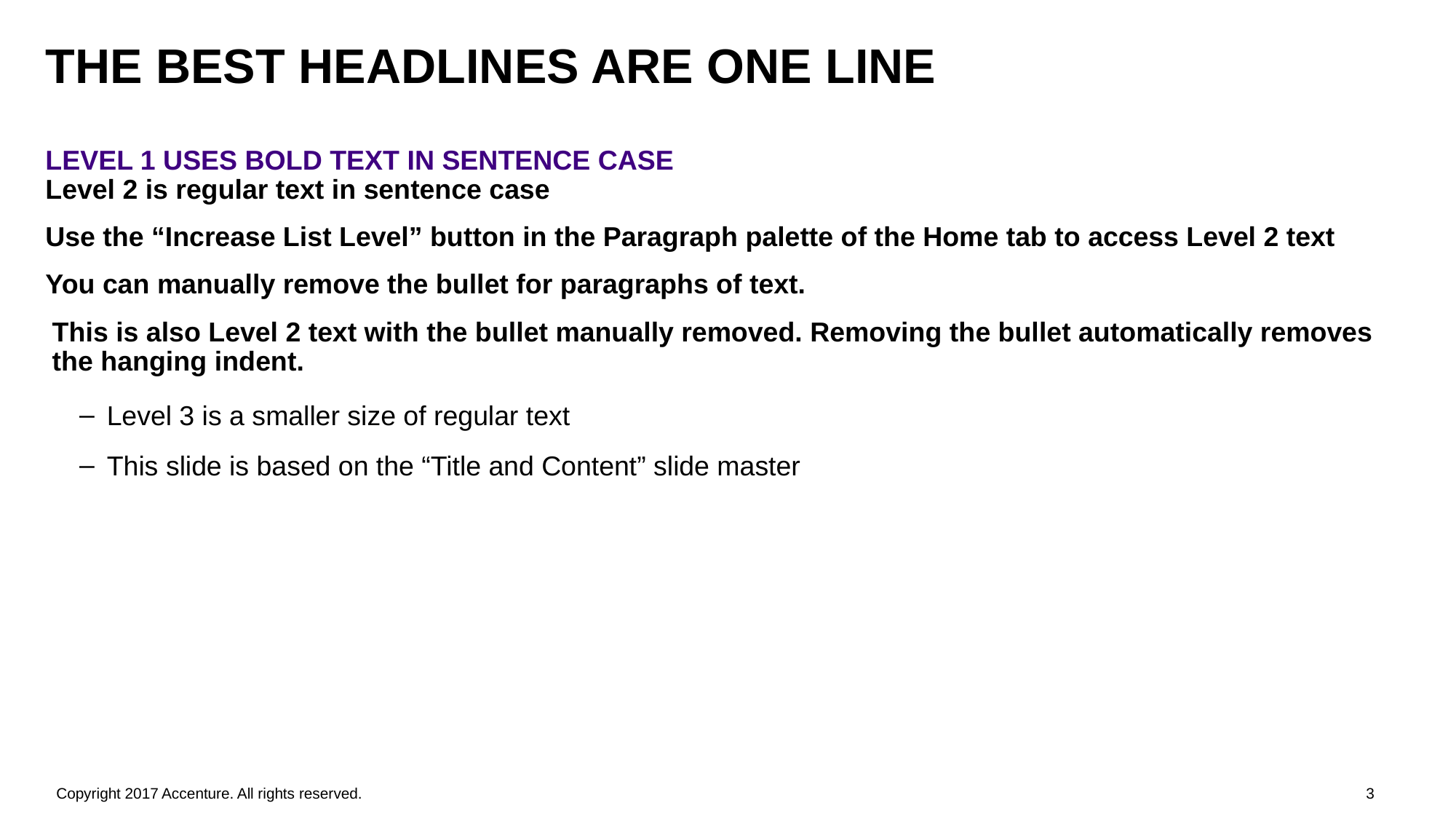

# The best headlines are one line
Level 1 uses bold text in sentence case
Level 2 is regular text in sentence case
Use the “Increase List Level” button in the Paragraph palette of the Home tab to access Level 2 text
You can manually remove the bullet for paragraphs of text.
This is also Level 2 text with the bullet manually removed. Removing the bullet automatically removes the hanging indent.
Level 3 is a smaller size of regular text
This slide is based on the “Title and Content” slide master
Copyright 2017 Accenture. All rights reserved.
3